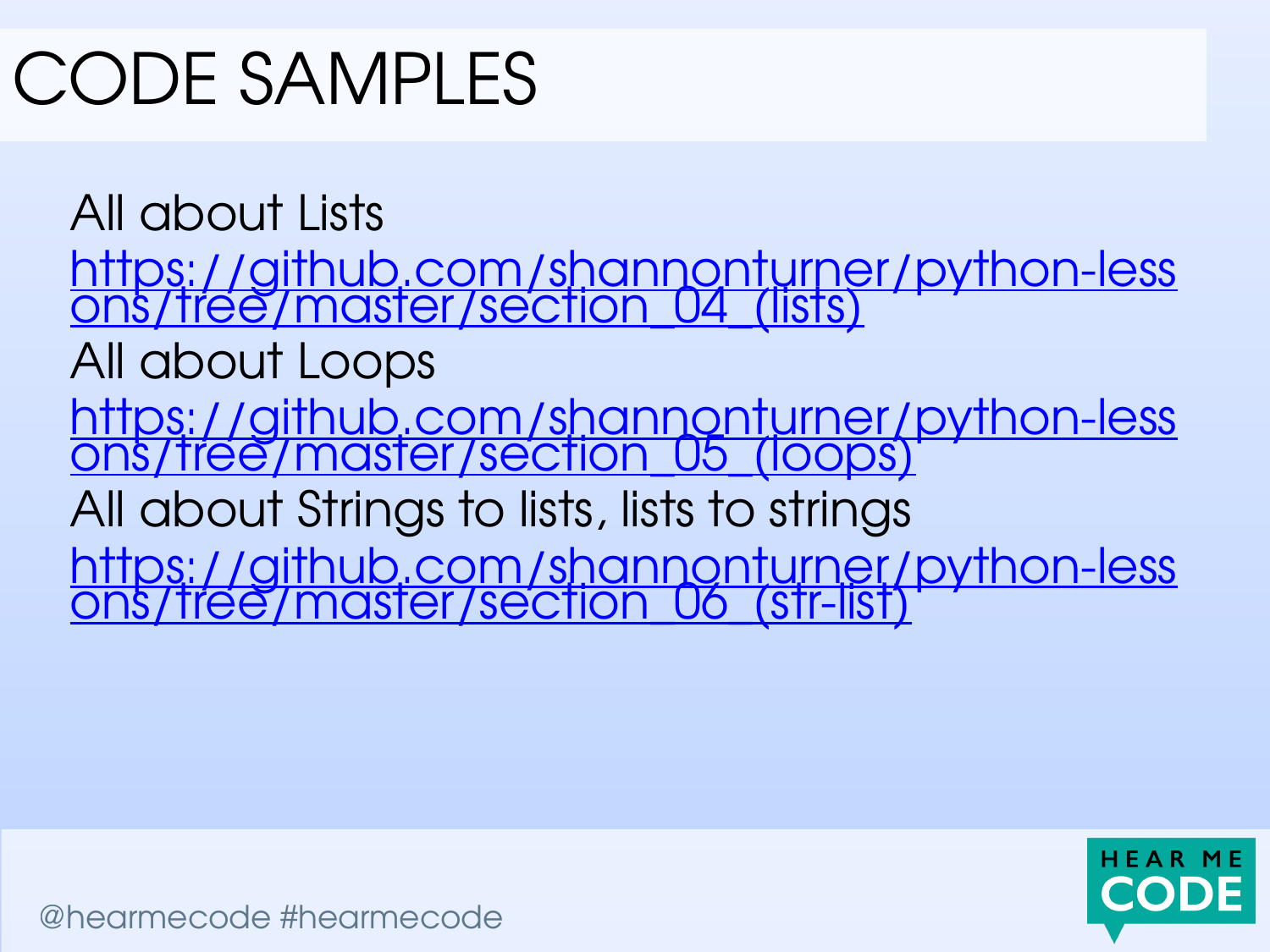

Code samples
All about Lists
https://github.com/shannonturner/python-lessons/tree/master/section_04_(lists)
All about Loops
https://github.com/shannonturner/python-lessons/tree/master/section_05_(loops)
All about Strings to lists, lists to strings
https://github.com/shannonturner/python-lessons/tree/master/section_06_(str-list)
38